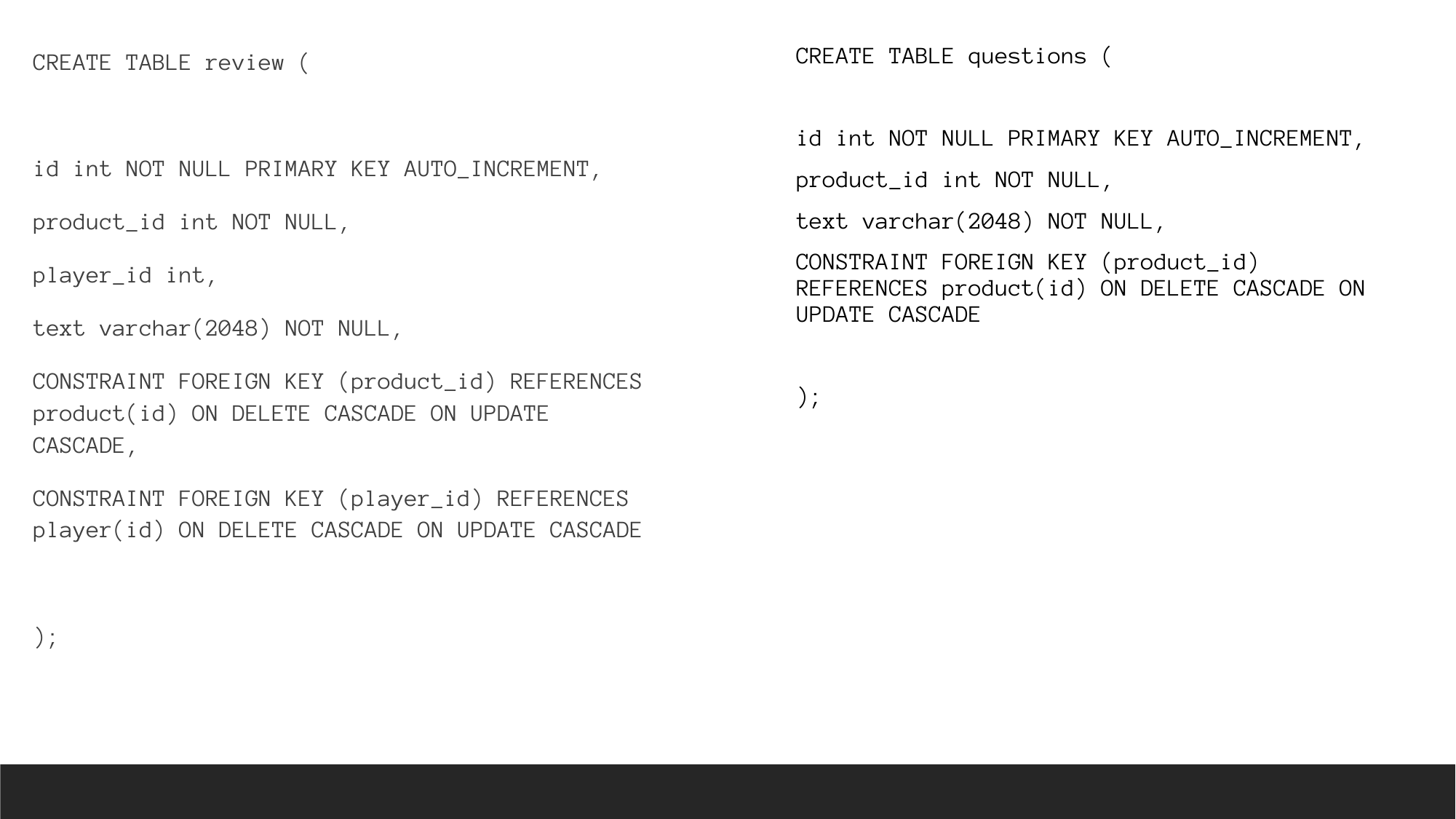

CREATE TABLE questions (

id int NOT NULL PRIMARY KEY AUTO_INCREMENT,
product_id int NOT NULL,
text varchar(2048) NOT NULL,
CONSTRAINT FOREIGN KEY (product_id) REFERENCES product(id) ON DELETE CASCADE ON UPDATE CASCADE

);
CREATE TABLE review (

id int NOT NULL PRIMARY KEY AUTO_INCREMENT,
product_id int NOT NULL,
player_id int,
text varchar(2048) NOT NULL,
CONSTRAINT FOREIGN KEY (product_id) REFERENCES product(id) ON DELETE CASCADE ON UPDATE CASCADE,
CONSTRAINT FOREIGN KEY (player_id) REFERENCES player(id) ON DELETE CASCADE ON UPDATE CASCADE

);